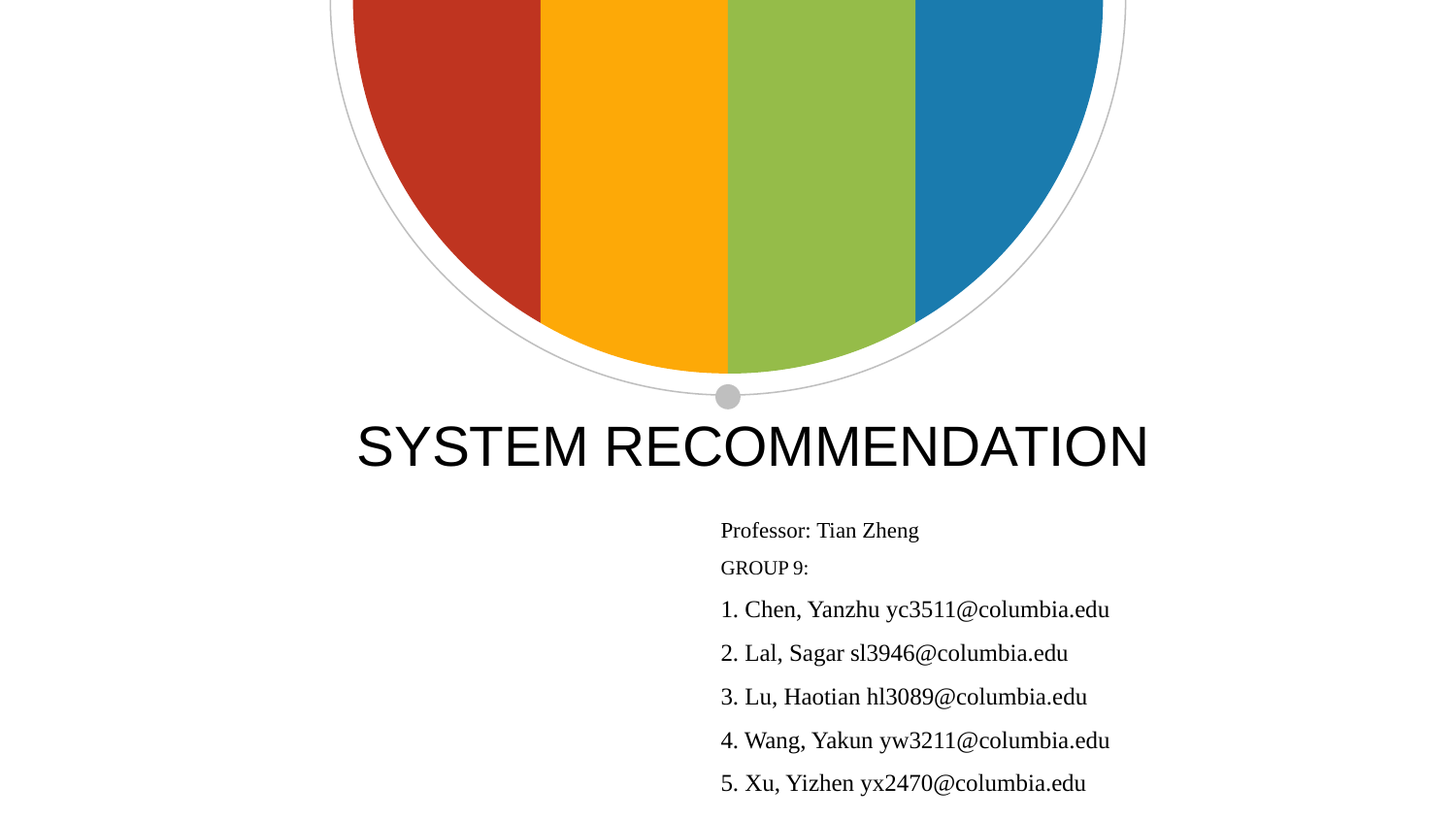

SYSTEM RECOMMENDATION
Professor: Tian Zheng
GROUP 9:
1. Chen, Yanzhu yc3511@columbia.edu
2. Lal, Sagar sl3946@columbia.edu
3. Lu, Haotian hl3089@columbia.edu
4. Wang, Yakun yw3211@columbia.edu
5. Xu, Yizhen yx2470@columbia.edu